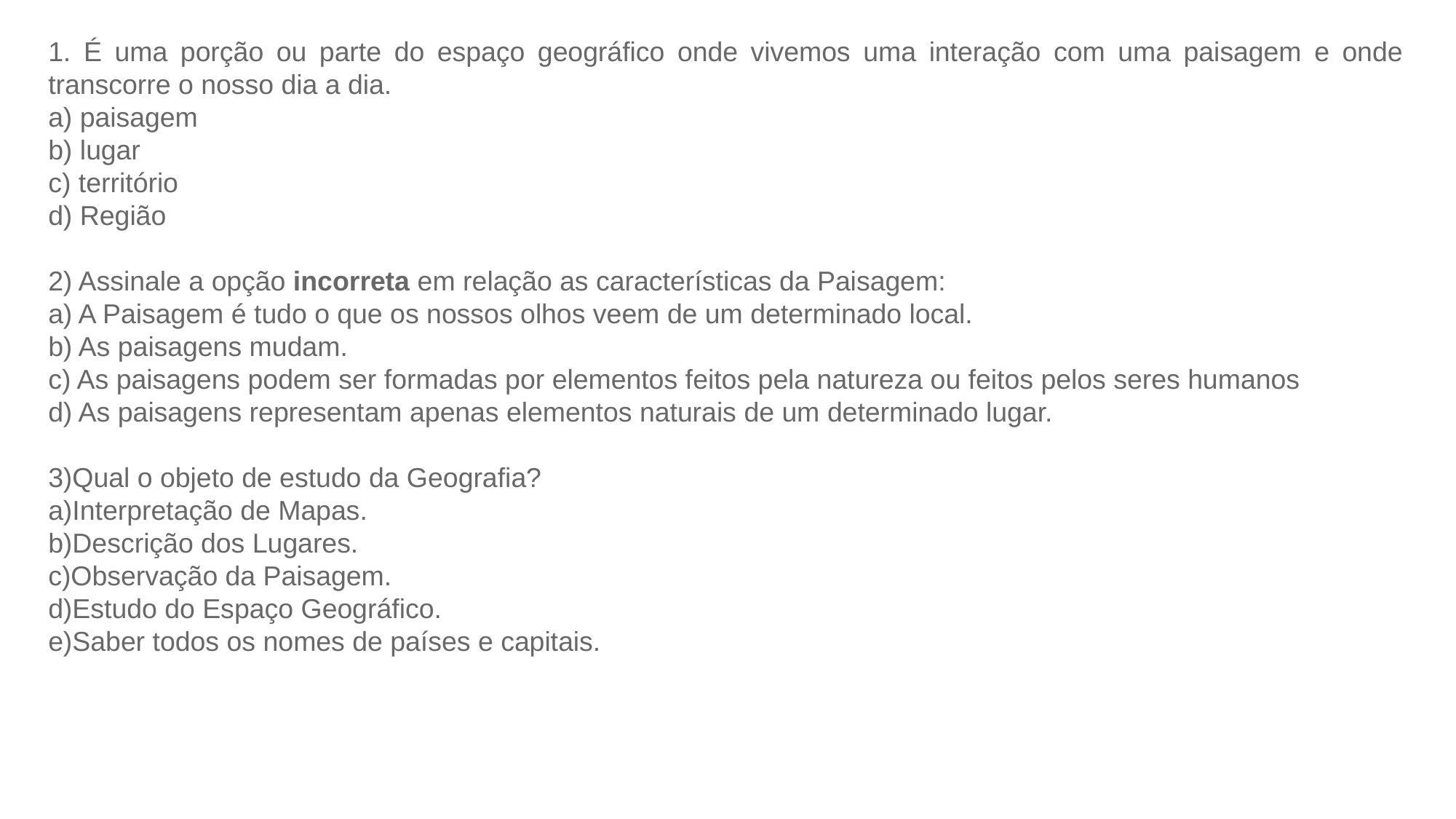

1. É uma porção ou parte do espaço geográfico onde vivemos uma interação com uma paisagem e onde transcorre o nosso dia a dia.
a) paisagem
b) lugar
c) território
d) Região

2) Assinale a opção incorreta em relação as características da Paisagem:
a) A Paisagem é tudo o que os nossos olhos veem de um determinado local.
b) As paisagens mudam.
c) As paisagens podem ser formadas por elementos feitos pela natureza ou feitos pelos seres humanos
d) As paisagens representam apenas elementos naturais de um determinado lugar.

3)Qual o objeto de estudo da Geografia?
a)Interpretação de Mapas.
b)Descrição dos Lugares.
c)Observação da Paisagem.
d)Estudo do Espaço Geográfico.
e)Saber todos os nomes de países e capitais.